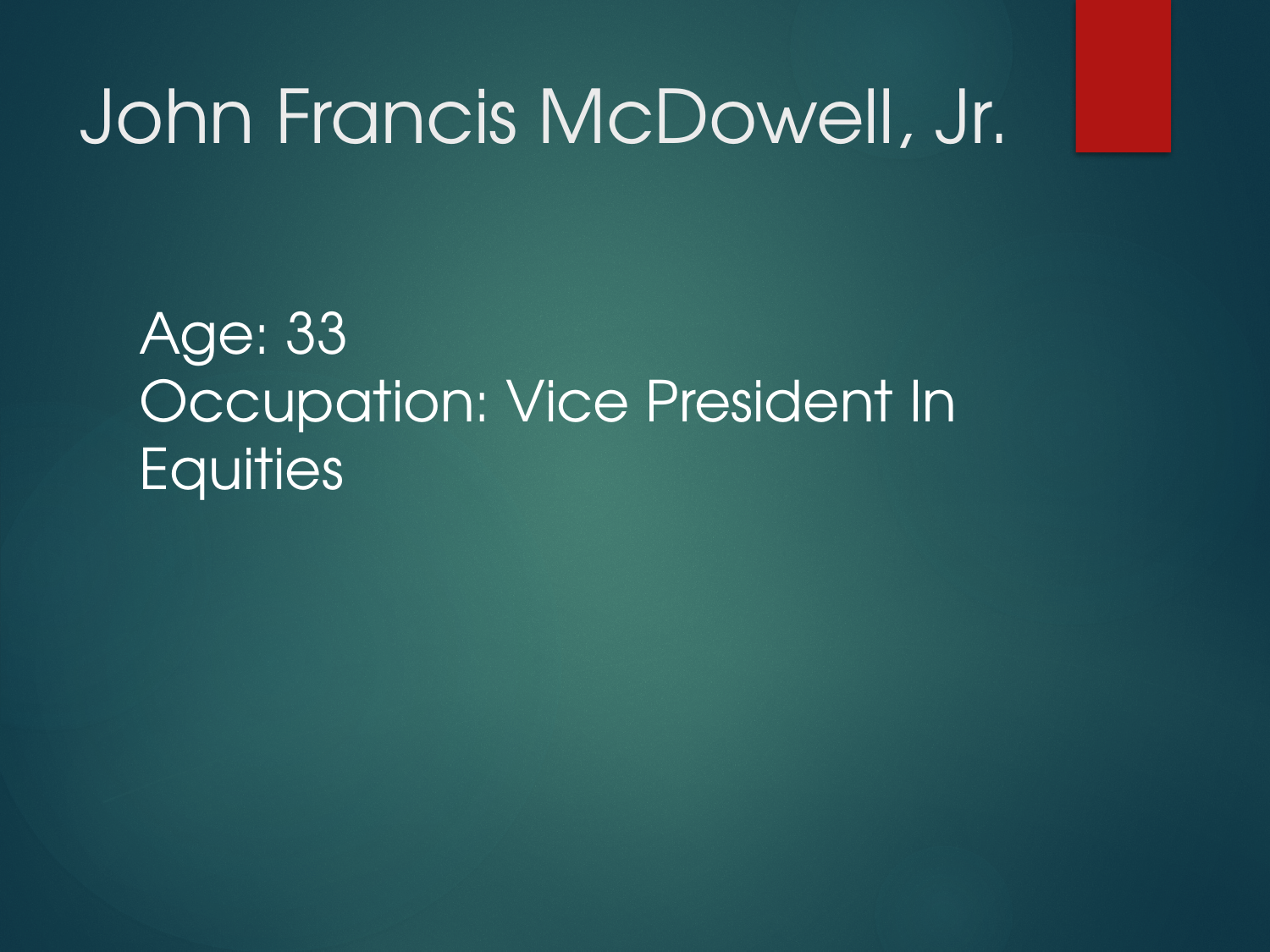

# John Francis McDowell, Jr.

Age: 33
Occupation: Vice President In Equities